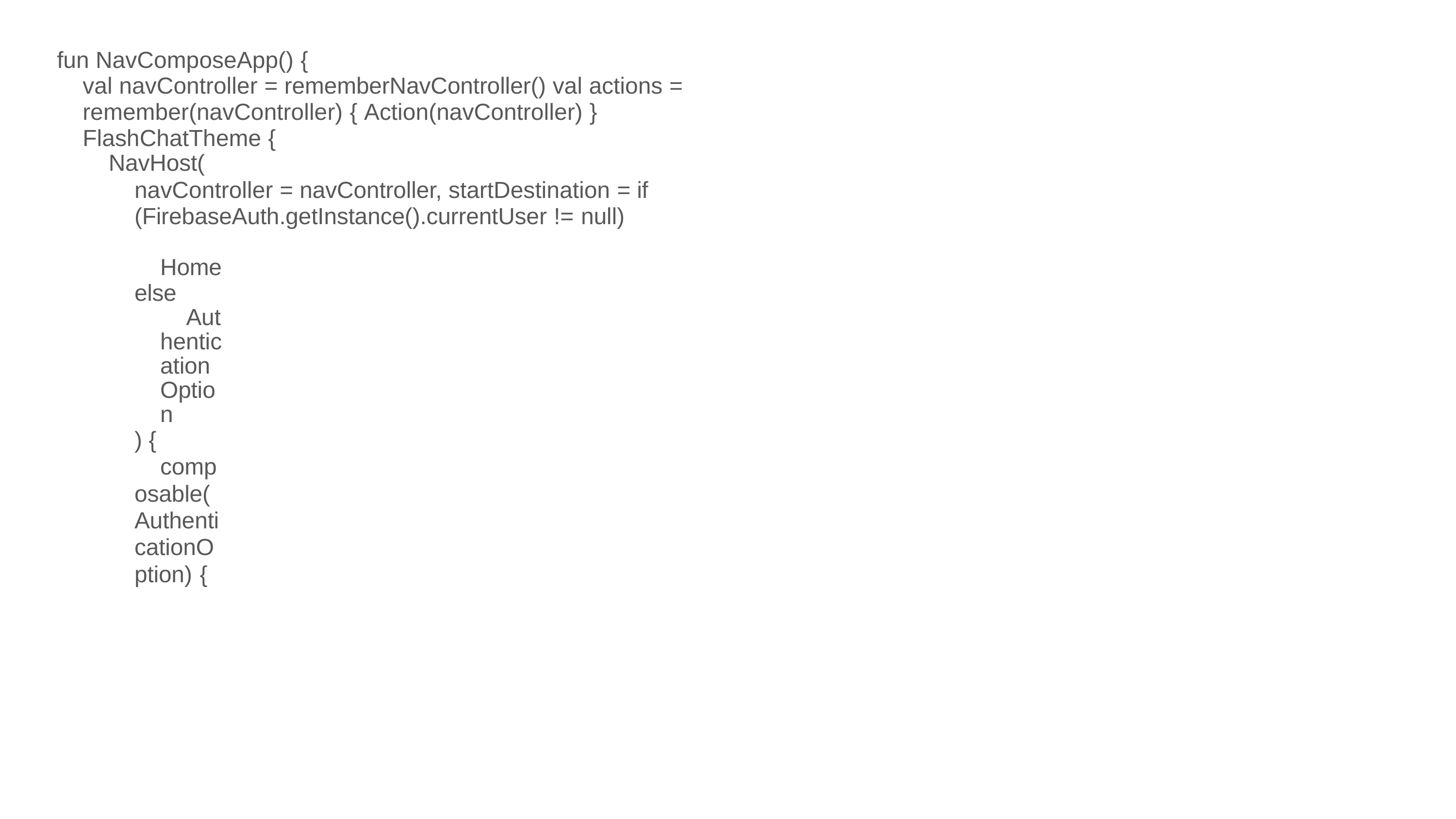

fun NavComposeApp() {
val navController = rememberNavController() val actions = remember(navController) { Action(navController) } FlashChatTheme {
NavHost(
navController = navController, startDestination = if (FirebaseAuth.getInstance().currentUser != null)
Home else
AuthenticationOption
) {
composable(AuthenticationOption) {